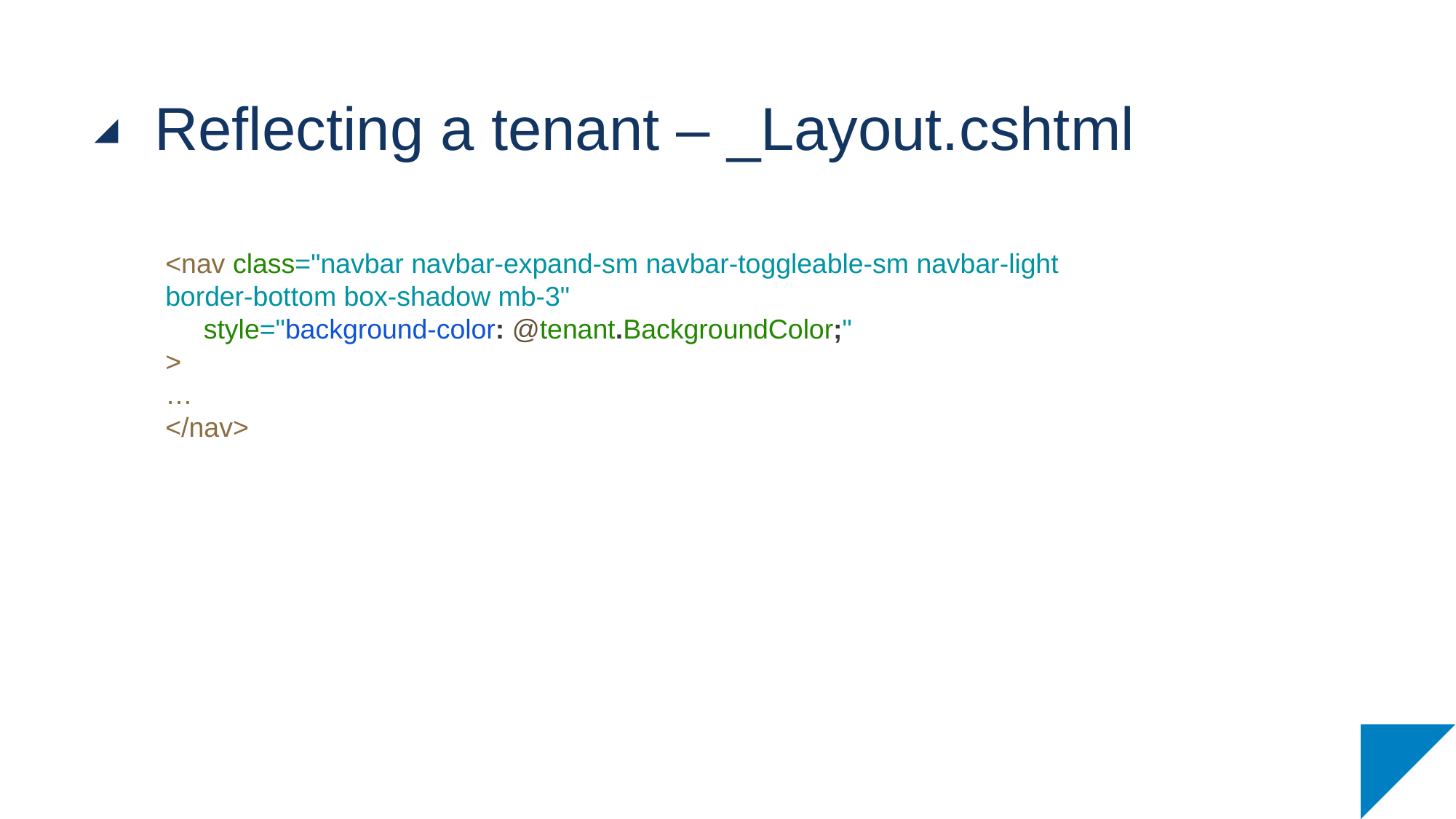

# Reflecting a tenant – _Layout.cshtml
<nav class="navbar navbar-expand-sm navbar-toggleable-sm navbar-light  border-bottom box-shadow mb-3"
     style="background-color: @tenant.BackgroundColor;"
>
…
</nav>